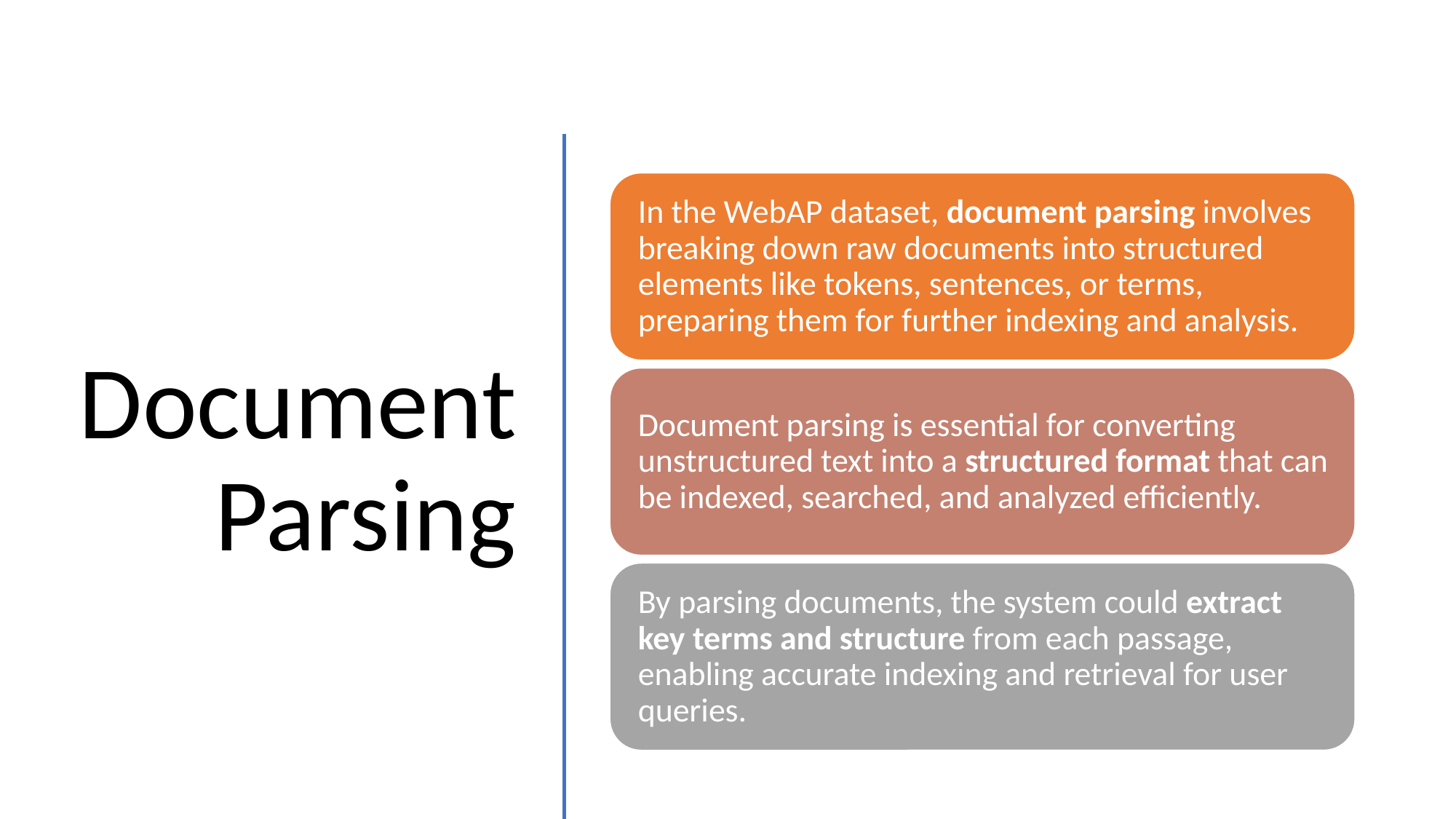

# Document Parsing
In the WebAP dataset, document parsing involves breaking down raw documents into structured elements like tokens, sentences, or terms, preparing them for further indexing and analysis.
Document parsing is essential for converting unstructured text into a structured format that can be indexed, searched, and analyzed efficiently.
By parsing documents, the system could extract key terms and structure from each passage, enabling accurate indexing and retrieval for user queries.